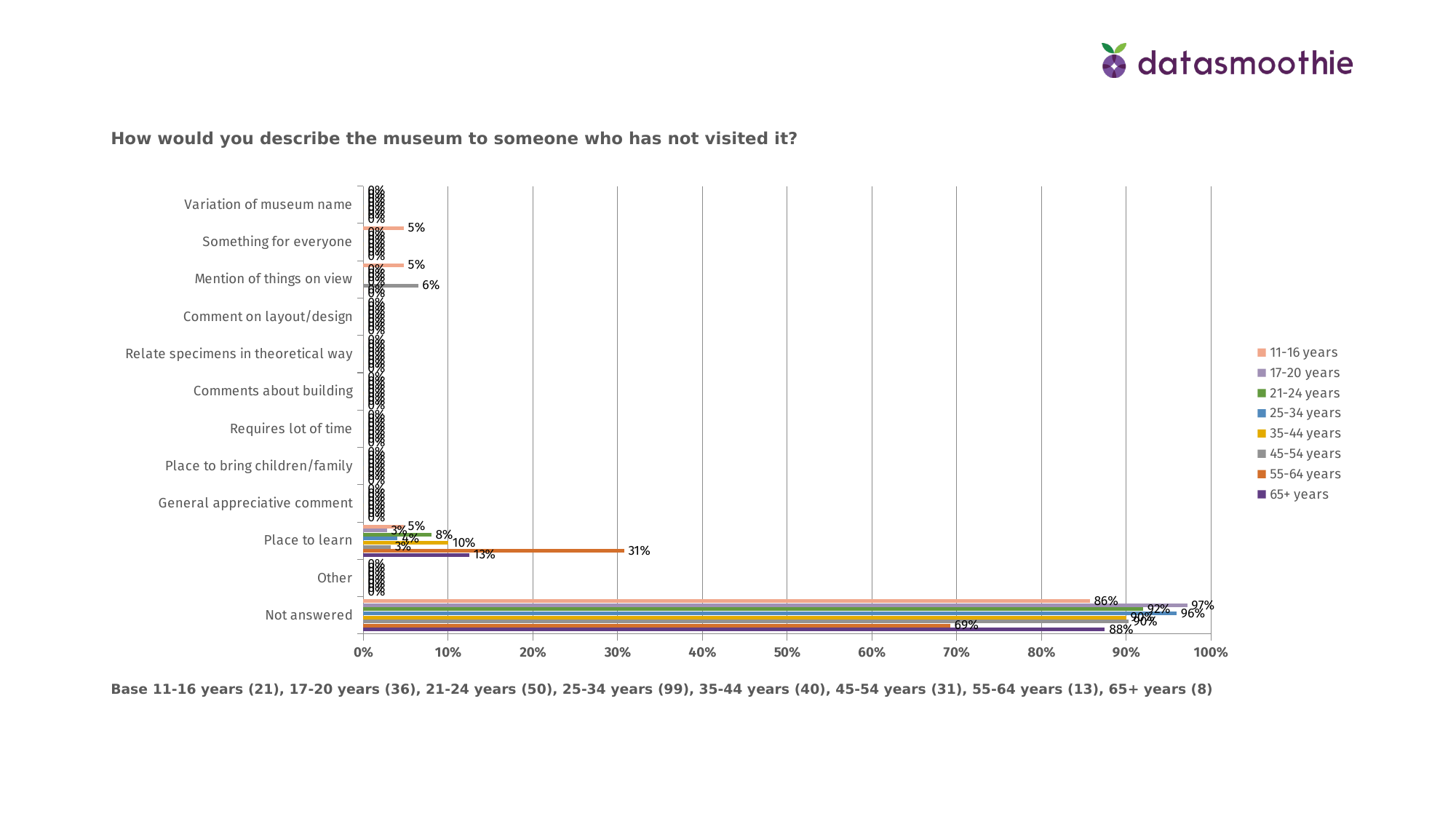

How would you describe the museum to someone who has not visited it?

### Chart

| Category | 65+ years | 55-64 years | 45-54 years | 35-44 years | 25-34 years | 21-24 years | 17-20 years | 11-16 years |
|---|---|---|---|---|---|---|---|---|
| Not answered | 0.875 | 0.6923 | 0.9031999999999999 | 0.9 | 0.9595999999999999 | 0.92 | 0.9722 | 0.8571 |
| Other | 0.0 | 0.0 | 0.0 | 0.0 | 0.0 | 0.0 | 0.0 | 0.0 |
| Place to learn | 0.125 | 0.3077 | 0.0323 | 0.1 | 0.0404 | 0.08 | 0.0278 | 0.047599999999999996 |
| General appreciative comment | 0.0 | 0.0 | 0.0 | 0.0 | 0.0 | 0.0 | 0.0 | 0.0 |
| Place to bring children/family | 0.0 | 0.0 | 0.0 | 0.0 | 0.0 | 0.0 | 0.0 | 0.0 |
| Requires lot of time | 0.0 | 0.0 | 0.0 | 0.0 | 0.0 | 0.0 | 0.0 | 0.0 |
| Comments about building | 0.0 | 0.0 | 0.0 | 0.0 | 0.0 | 0.0 | 0.0 | 0.0 |
| Relate specimens in theoretical way | 0.0 | 0.0 | 0.0 | 0.0 | 0.0 | 0.0 | 0.0 | 0.0 |
| Comment on layout/design | 0.0 | 0.0 | 0.0 | 0.0 | 0.0 | 0.0 | 0.0 | 0.0 |
| Mention of things on view | 0.0 | 0.0 | 0.0645 | 0.0 | 0.0 | 0.0 | 0.0 | 0.047599999999999996 |
| Something for everyone | 0.0 | 0.0 | 0.0 | 0.0 | 0.0 | 0.0 | 0.0 | 0.047599999999999996 |
| Variation of museum name | 0.0 | 0.0 | 0.0 | 0.0 | 0.0 | 0.0 | 0.0 | 0.0 |
Base 11-16 years (21), 17-20 years (36), 21-24 years (50), 25-34 years (99), 35-44 years (40), 45-54 years (31), 55-64 years (13), 65+ years (8)